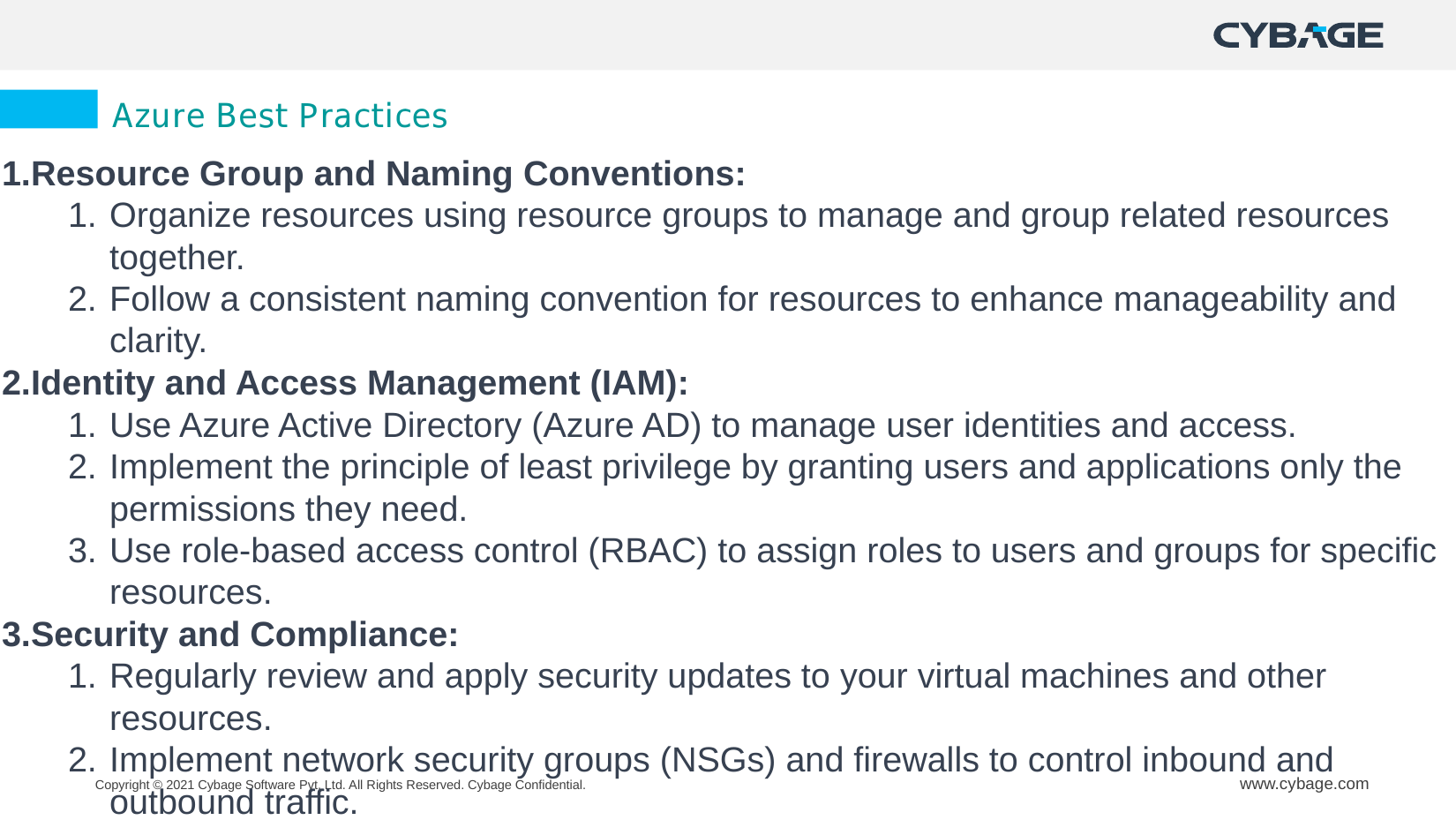

# Azure Best Practices
Resource Group and Naming Conventions:
Organize resources using resource groups to manage and group related resources together.
Follow a consistent naming convention for resources to enhance manageability and clarity.
Identity and Access Management (IAM):
Use Azure Active Directory (Azure AD) to manage user identities and access.
Implement the principle of least privilege by granting users and applications only the permissions they need.
Use role-based access control (RBAC) to assign roles to users and groups for specific resources.
Security and Compliance:
Regularly review and apply security updates to your virtual machines and other resources.
Implement network security groups (NSGs) and firewalls to control inbound and outbound traffic.
Use Azure Policy to enforce compliance with organizational standards and policies.